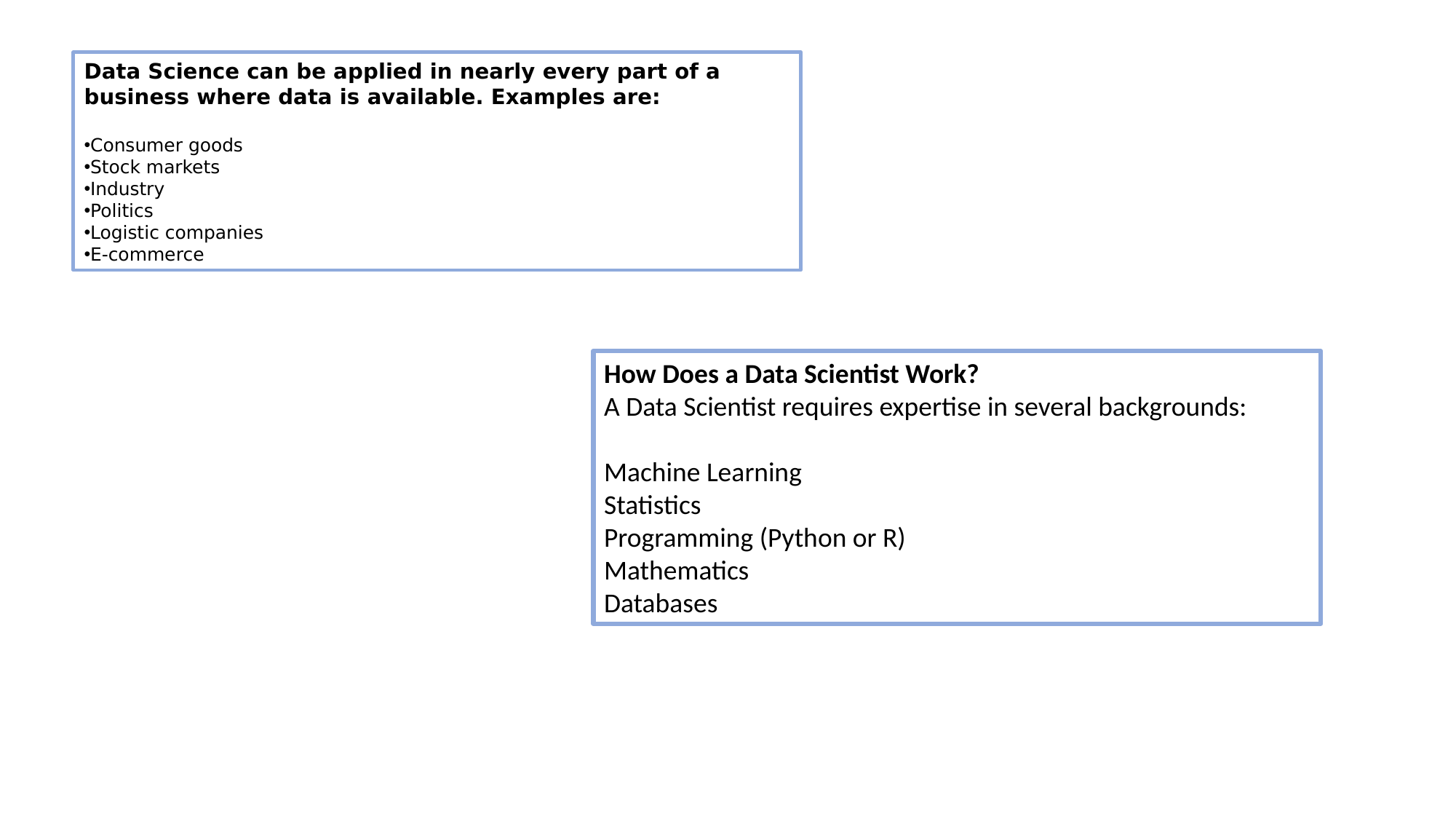

Data Science can be applied in nearly every part of a business where data is available. Examples are:

Consumer goods
Stock markets
Industry
Politics
Logistic companies
E-commerce
How Does a Data Scientist Work?
A Data Scientist requires expertise in several backgrounds:

Machine Learning
Statistics
Programming (Python or R)
Mathematics
Databases